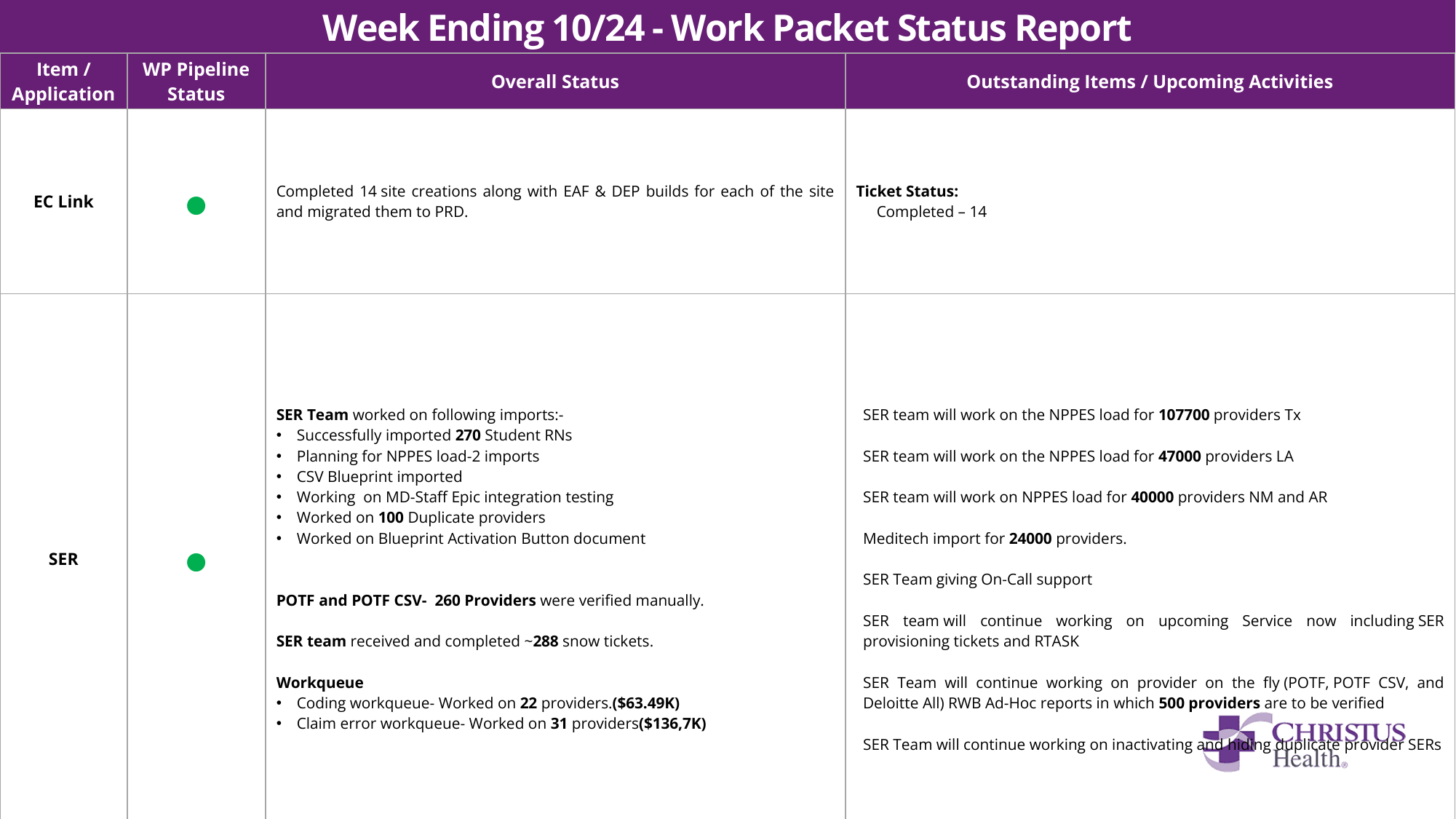

Week Ending 10/24 - Work Packet Status Report

| Item / Application | WP Pipeline Status | Overall Status | Outstanding Items / Upcoming Activities |
| --- | --- | --- | --- |
| EC Link | ● | Completed 14 site creations along with EAF & DEP builds for each of the site and migrated them to PRD. | Ticket Status: Completed – 14 |
| SER | ● | SER Team worked on following imports:- Successfully imported 270 Student RNs Planning for NPPES load-2 imports CSV Blueprint imported Working  on MD-Staff Epic integration testing Worked on 100 Duplicate providers Worked on Blueprint Activation Button document POTF and POTF CSV- 260 Providers were verified manually. SER team received and completed ~288 snow tickets. Workqueue Coding workqueue- Worked on 22 providers.($63.49K) Claim error workqueue- Worked on 31 providers($136,7K) | SER team will work on the NPPES load for 107700 providers Tx SER team will work on the NPPES load for 47000 providers LA SER team will work on NPPES load for 40000 providers NM and AR Meditech import for 24000 providers. SER Team giving On-Call support SER team will continue working on upcoming Service now including SER provisioning tickets and RTASK SER Team  will continue working on provider on the fly (POTF, POTF CSV, and Deloitte All) RWB Ad-Hoc reports in which 500 providers are to be verified SER Team will continue working on inactivating and hiding duplicate provider SERs |